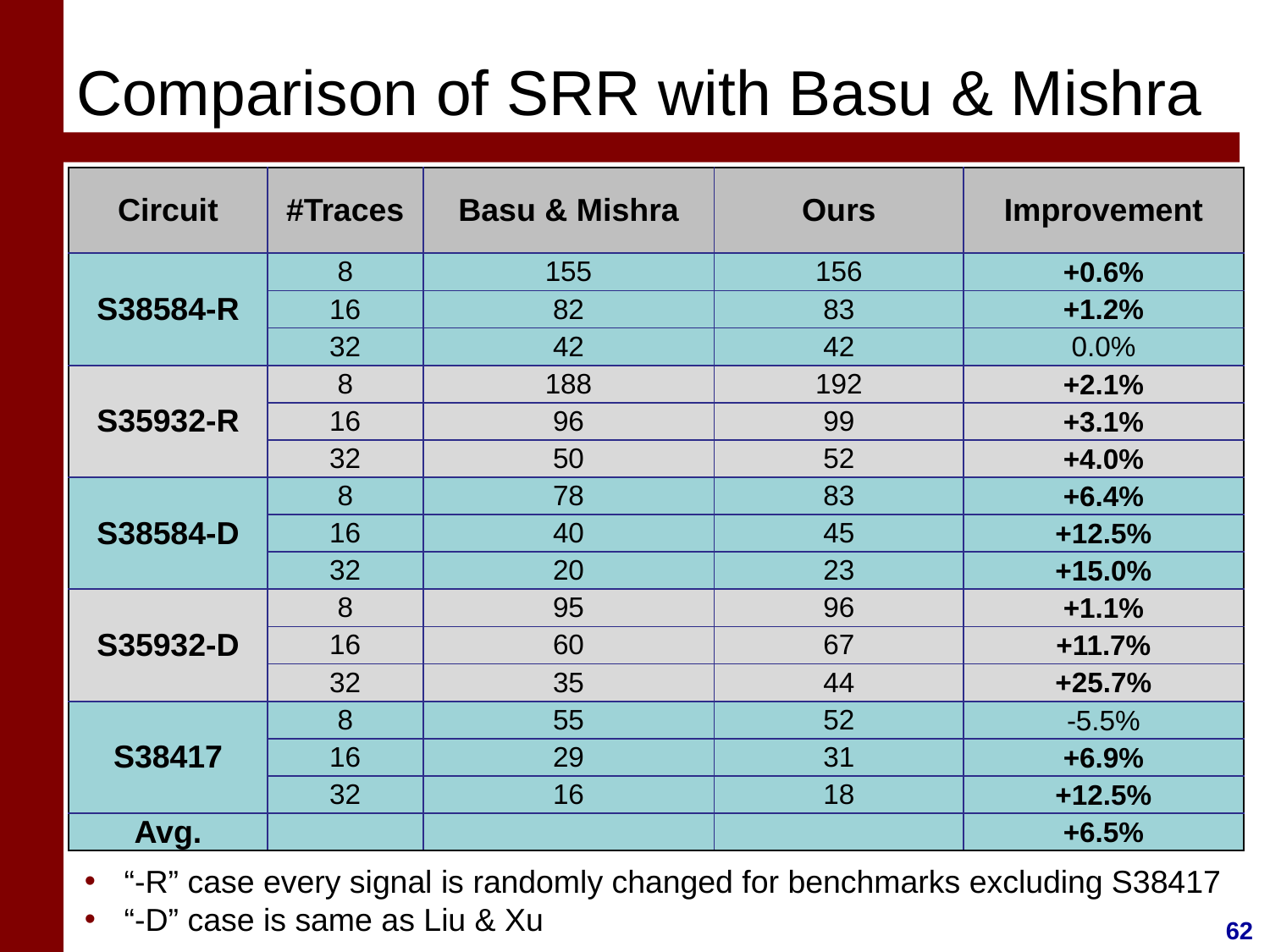

# Comparison of SRR with Basu & Mishra
| Circuit | #Traces | Basu & Mishra | Ours | Improvement |
| --- | --- | --- | --- | --- |
| S38584-R | 8 | 155 | 156 | +0.6% |
|  | 16 | 82 | 83 | +1.2% |
|  | 32 | 42 | 42 | 0.0% |
| S35932-R | 8 | 188 | 192 | +2.1% |
|  | 16 | 96 | 99 | +3.1% |
|  | 32 | 50 | 52 | +4.0% |
| S38584-D | 8 | 78 | 83 | +6.4% |
|  | 16 | 40 | 45 | +12.5% |
|  | 32 | 20 | 23 | +15.0% |
| S35932-D | 8 | 95 | 96 | +1.1% |
|  | 16 | 60 | 67 | +11.7% |
|  | 32 | 35 | 44 | +25.7% |
| S38417 | 8 | 55 | 52 | -5.5% |
|  | 16 | 29 | 31 | +6.9% |
|  | 32 | 16 | 18 | +12.5% |
| Avg. |  |  |  | +6.5% |
“-R” case every signal is randomly changed for benchmarks excluding S38417
“-D” case is same as Liu & Xu